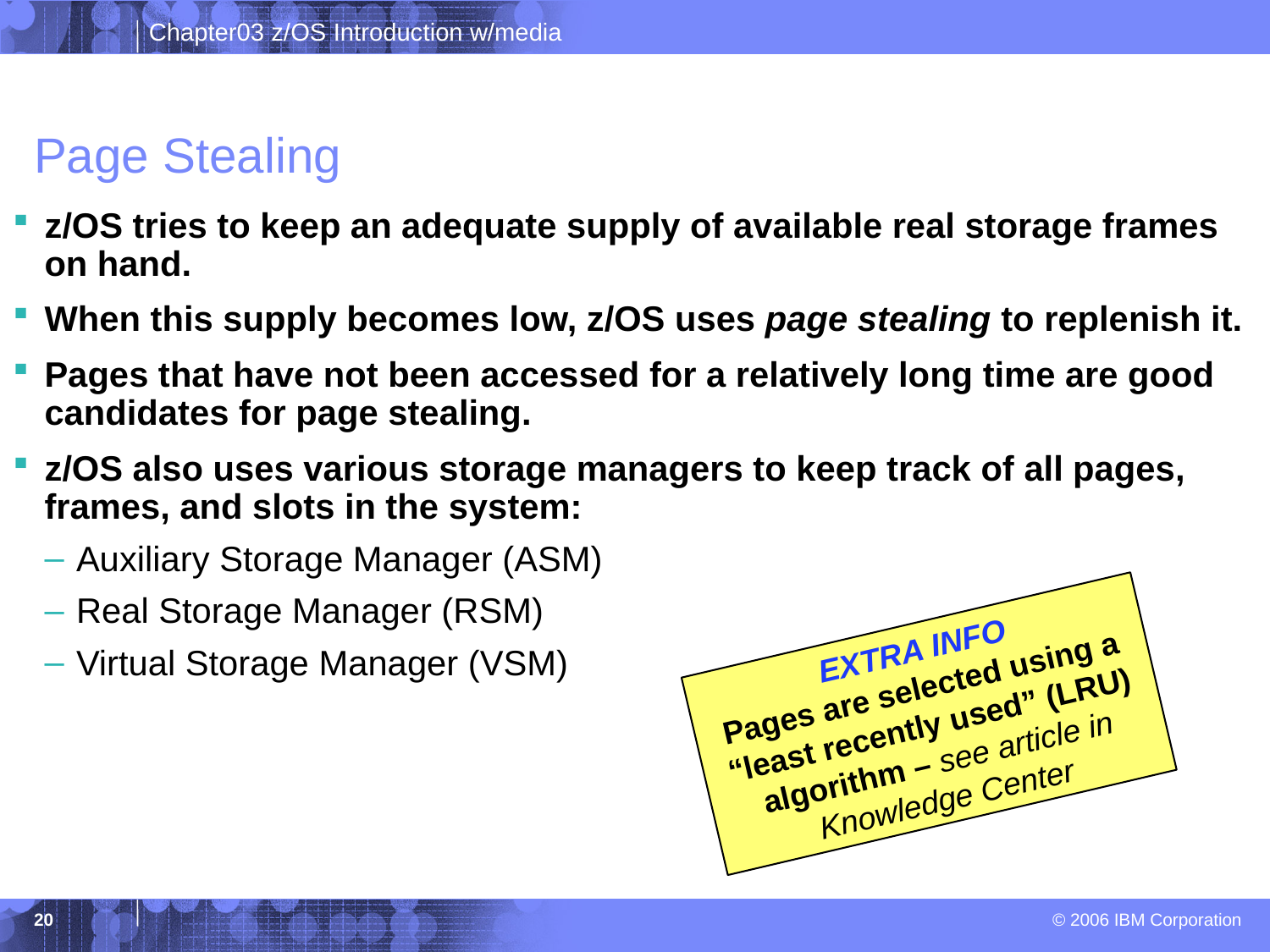

# Page Stealing
z/OS tries to keep an adequate supply of available real storage frames on hand.
When this supply becomes low, z/OS uses page stealing to replenish it.
Pages that have not been accessed for a relatively long time are good candidates for page stealing.
z/OS also uses various storage managers to keep track of all pages, frames, and slots in the system:
Auxiliary Storage Manager (ASM)
Real Storage Manager (RSM)
Virtual Storage Manager (VSM)
EXTRA INFO
Pages are selected using a “least recently used” (LRU) algorithm – see article in Knowledge Center
20